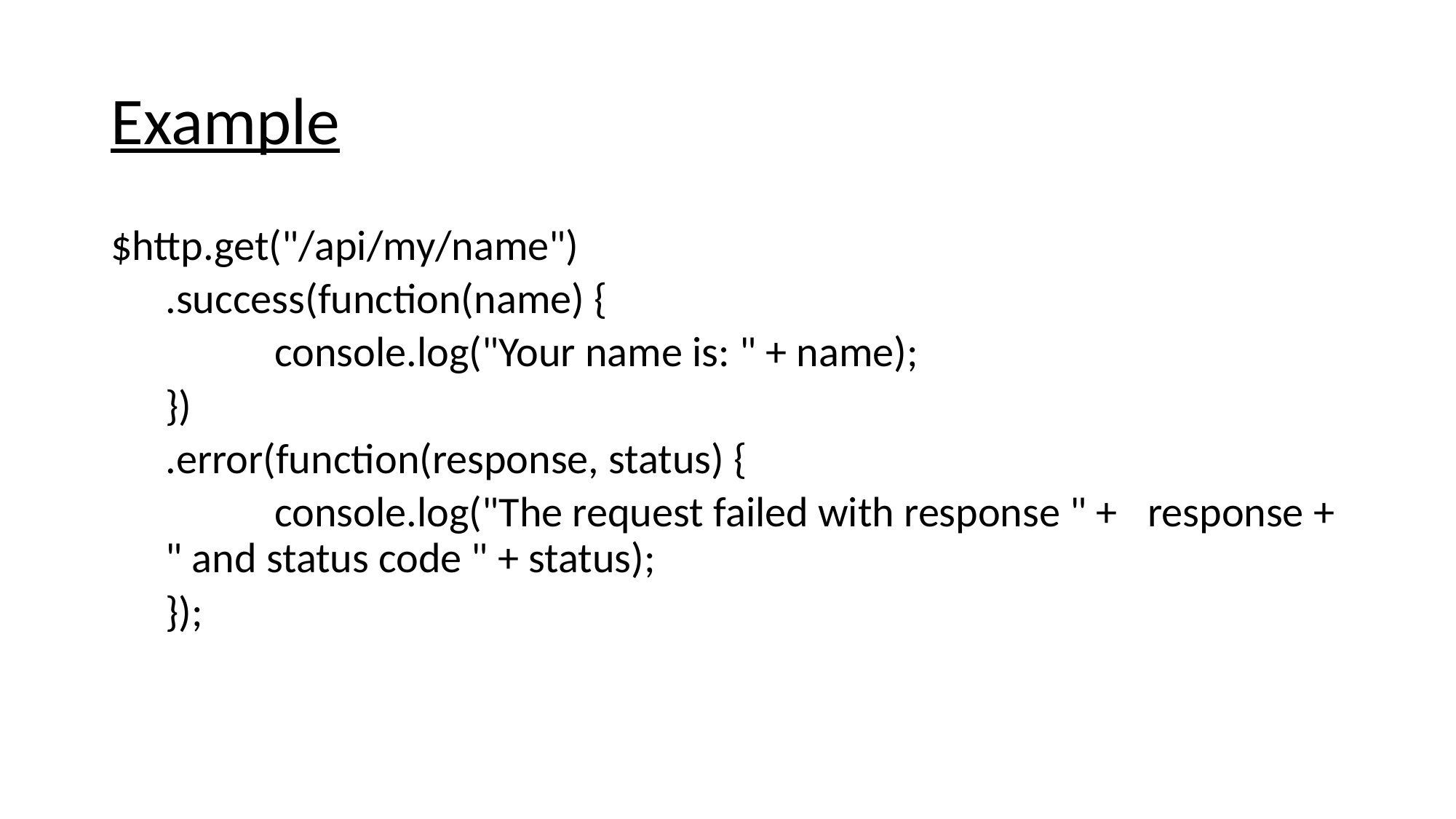

# Example
$http.get("/api/my/name")
.success(function(name) {
	console.log("Your name is: " + name);
})
.error(function(response, status) {
	console.log("The request failed with response " + 	response + " and status code " + status);
});